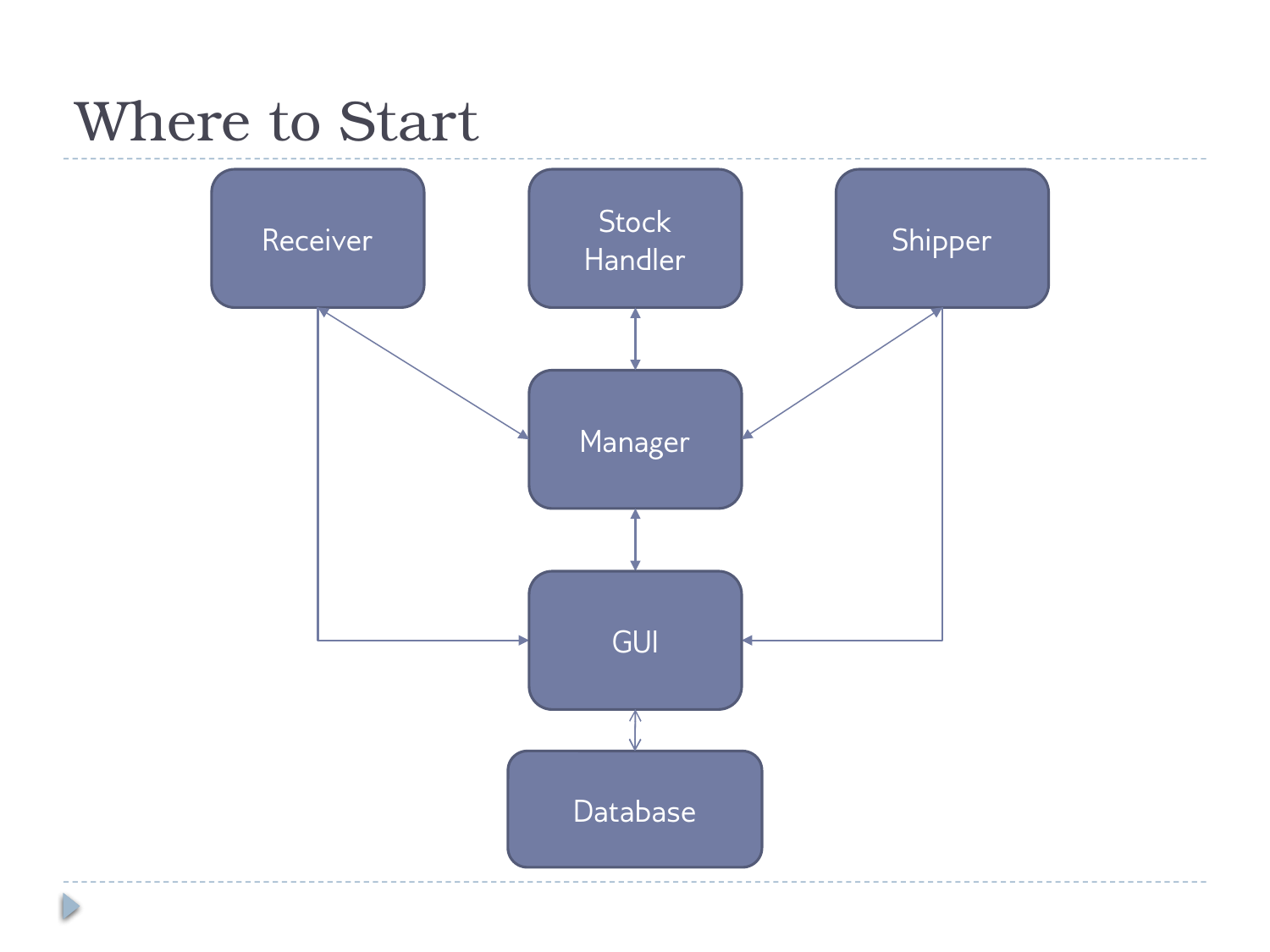

# Where to Start
Receiver
Stock Handler
Shipper
Manager
GUI
Database